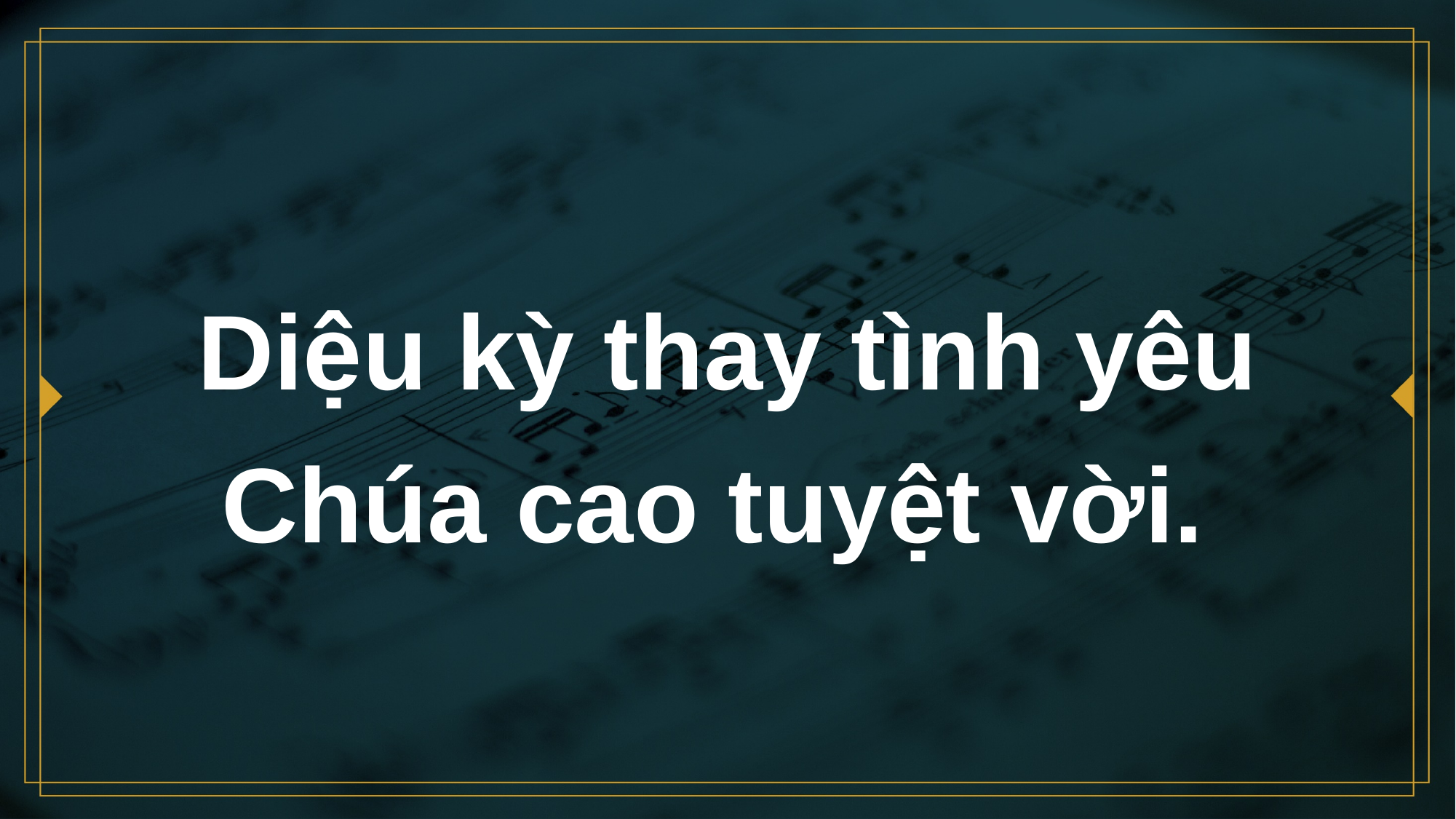

# Diệu kỳ thay tình yêu Chúa cao tuyệt vời.